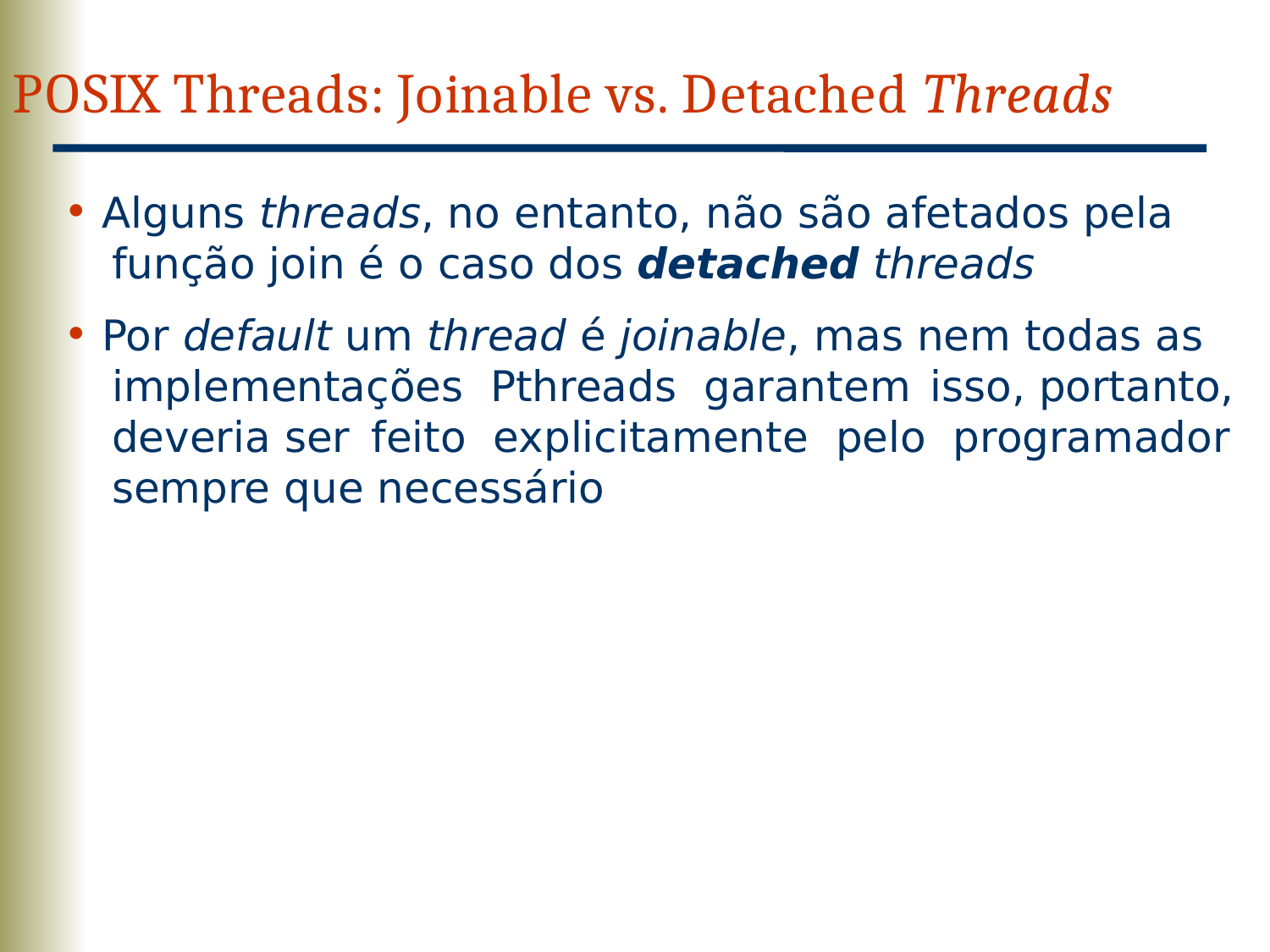

POSIX Threads: Joinable vs. Detached Threads
 Alguns threads, no entanto, não são afetados pela
  função join é o caso dos detached threads
 Por default um thread é joinable, mas nem todas as
  implementações  Pthreads  garantem  isso, portanto,
  deveria ser  feito  explicitamente  pelo  programador
  sempre que necessário